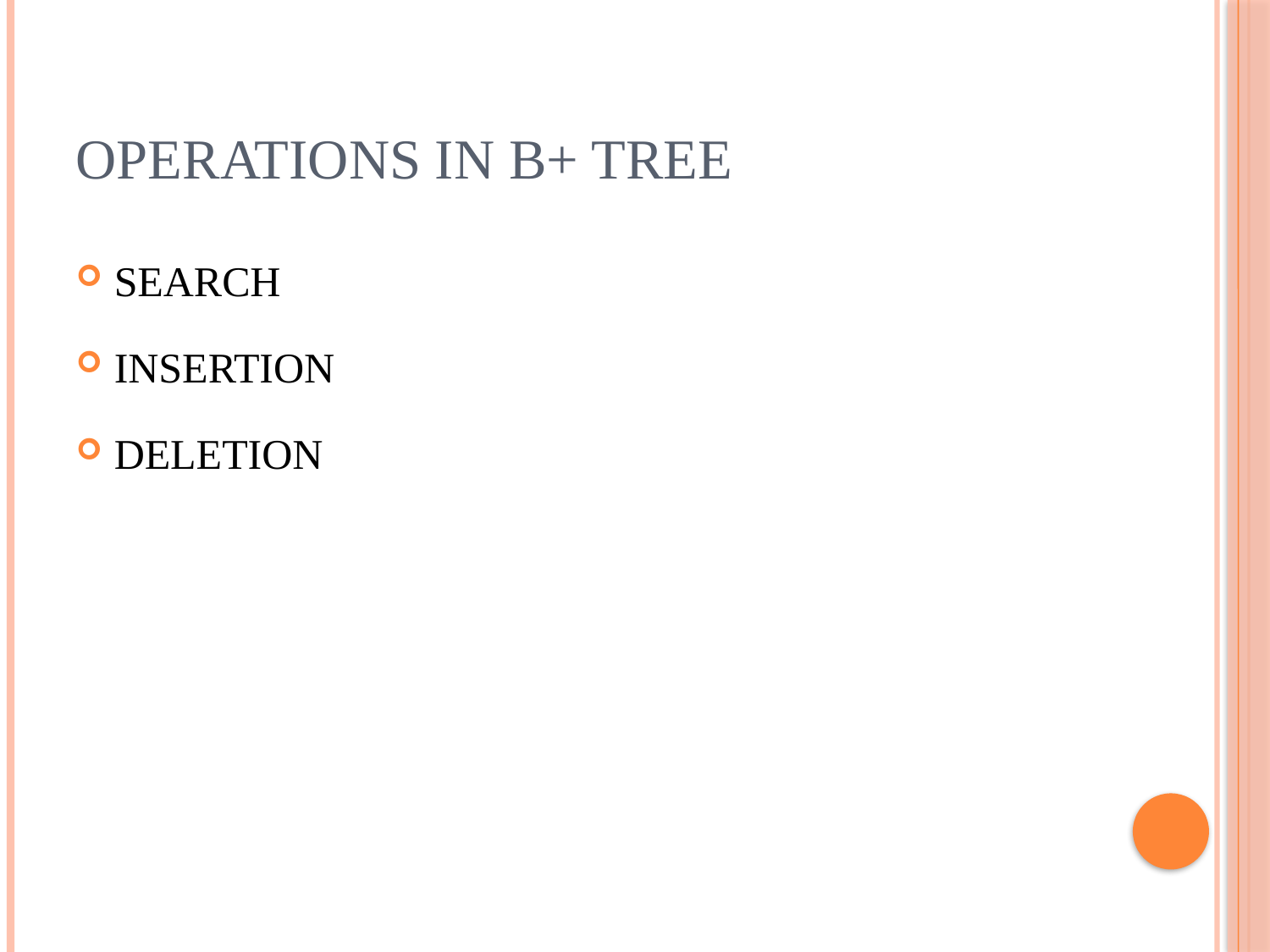

# OPERATIONS IN B+ TREE
SEARCH
INSERTION
DELETION